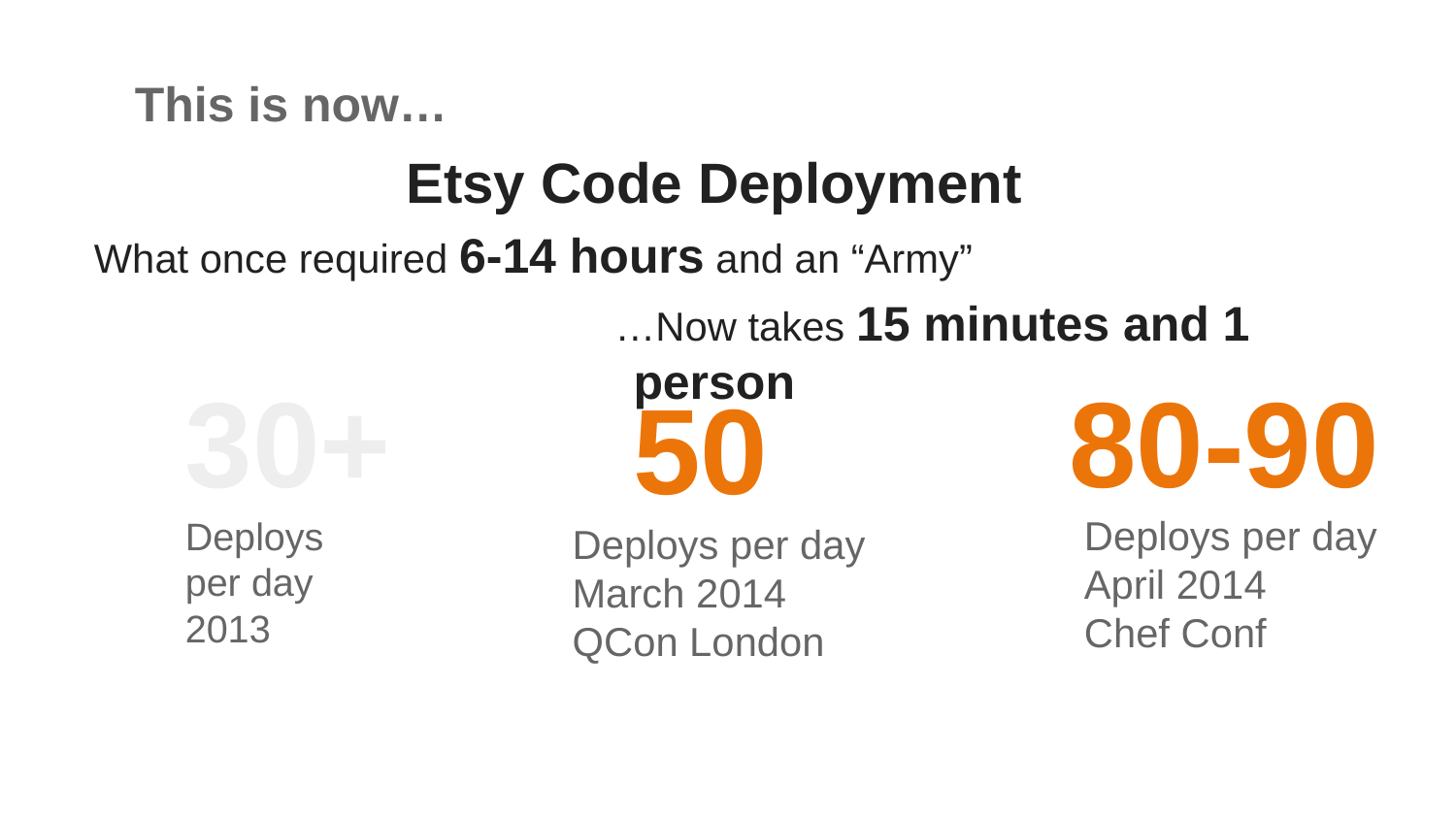

This is now…
Etsy Code Deployment
What once required 6-14 hours and an “Army”
			…Now takes 15 minutes and 1 person

30+
80-90
50
Deploys per day
April 2014
Chef Conf
Deploys
per day
2013
Deploys per day
March 2014
QCon London